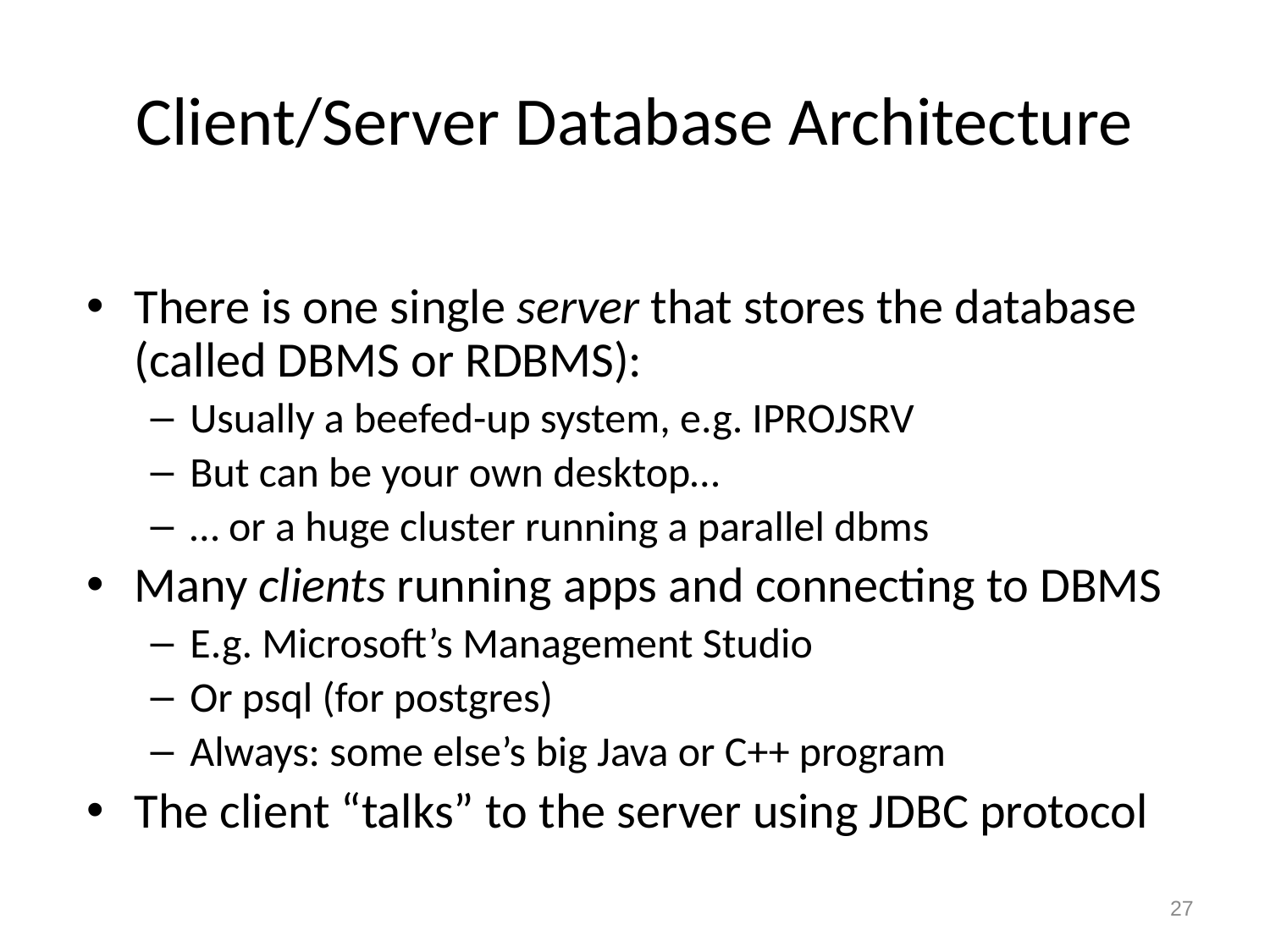

# Client/Server Database Architecture
There is one single server that stores the database (called DBMS or RDBMS):
Usually a beefed-up system, e.g. IPROJSRV
But can be your own desktop…
… or a huge cluster running a parallel dbms
Many clients running apps and connecting to DBMS
E.g. Microsoft’s Management Studio
Or psql (for postgres)
Always: some else’s big Java or C++ program
The client “talks” to the server using JDBC protocol

27